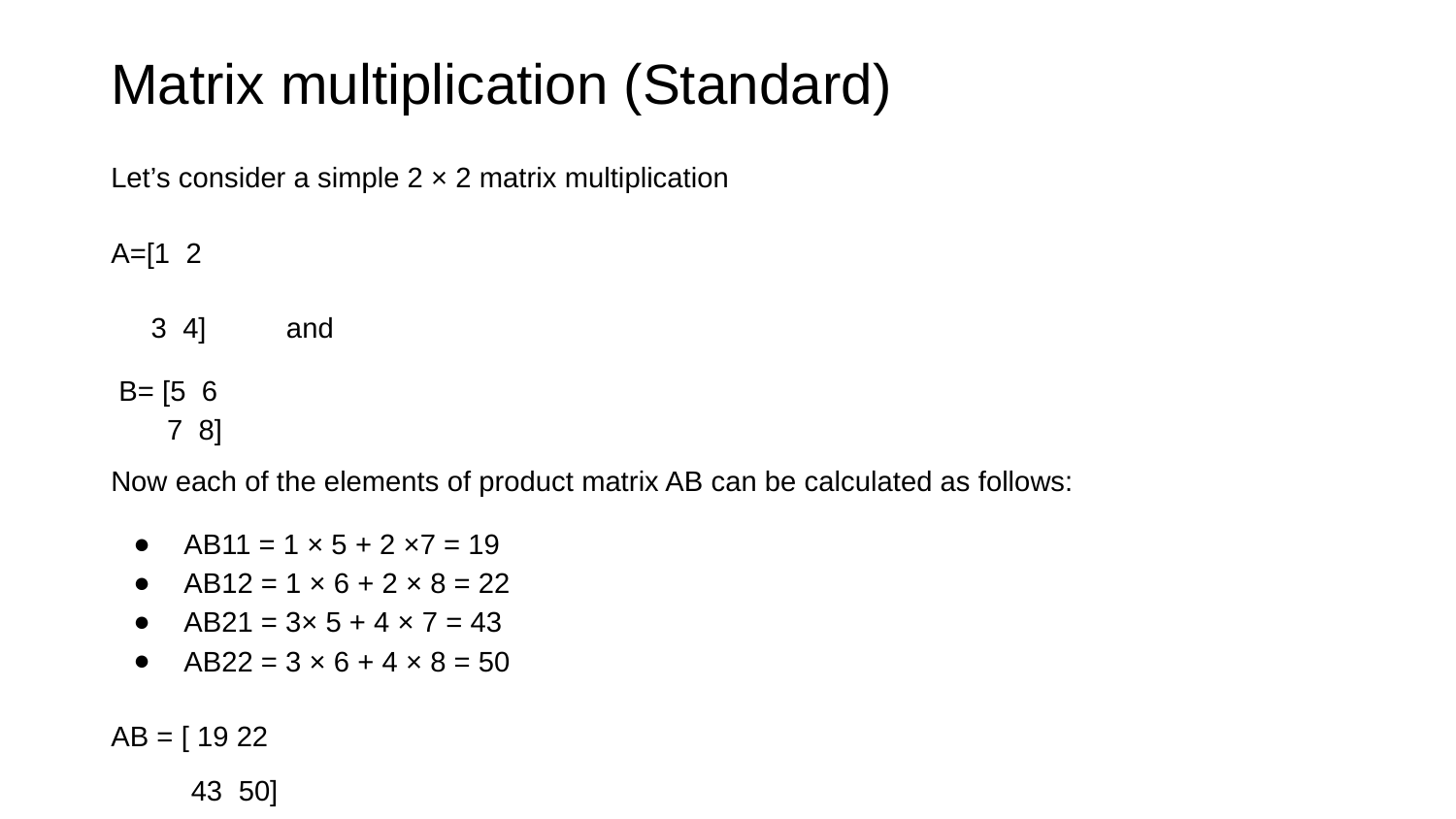

# Matrix multiplication (Standard)
Let’s consider a simple 2 × 2 matrix multiplication
A=[1  2
     3  4]          and
 B= [5  6
       7  8]
Now each of the elements of product matrix AB can be calculated as follows:
AB11 = 1 × 5 + 2 ×7 = 19
AB12 = 1 × 6 + 2 × 8 = 22
AB21 = 3× 5 + 4 × 7 = 43
AB22 = 3 × 6 + 4 × 8 = 50
AB = [ 19 22
          43  50]